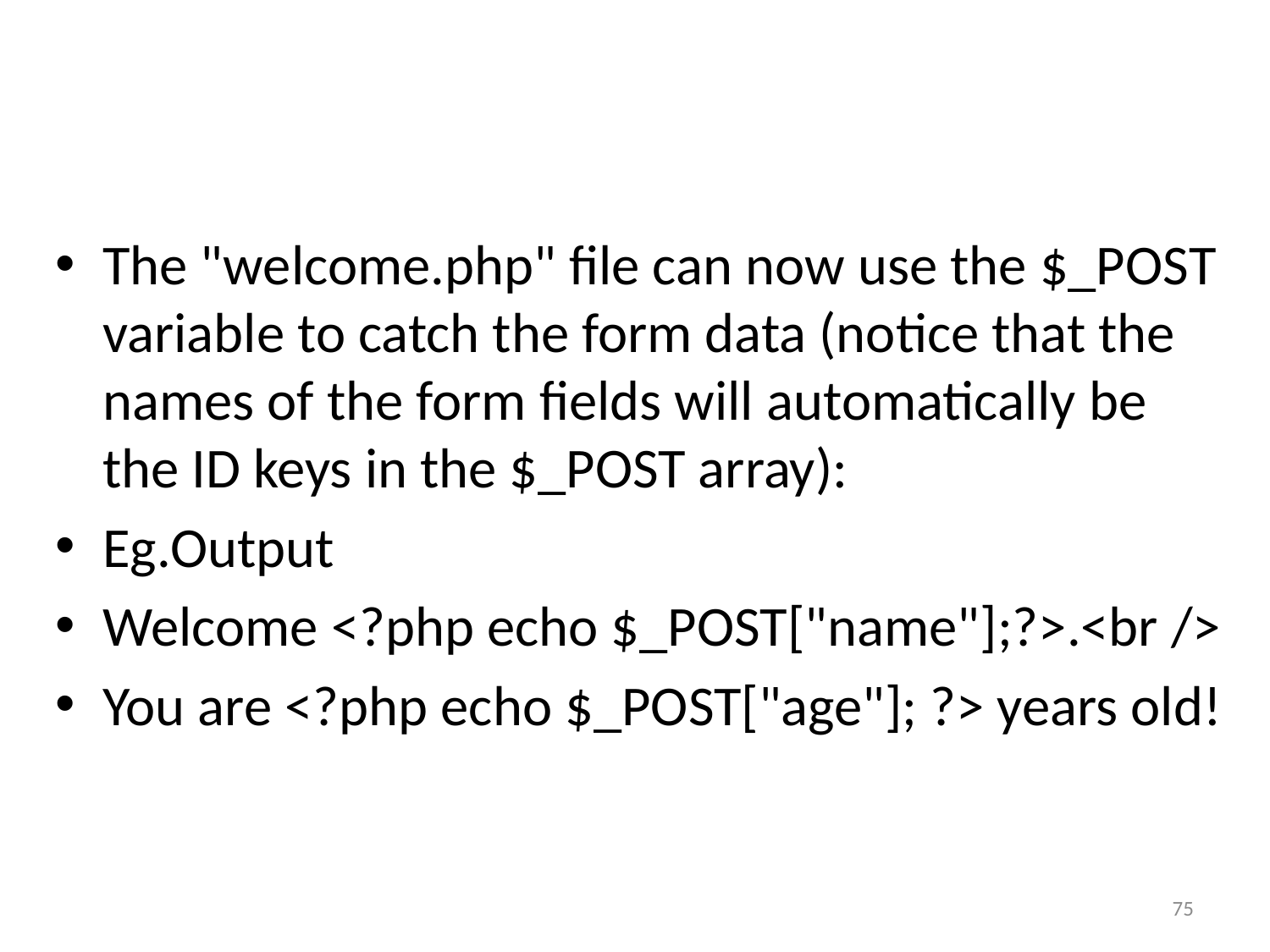

#
The "welcome.php" file can now use the $_POST variable to catch the form data (notice that the names of the form fields will automatically be the ID keys in the $_POST array):
Eg.Output
Welcome <?php echo $_POST["name"];?>.<br />
You are <?php echo $_POST["age"]; ?> years old!
75